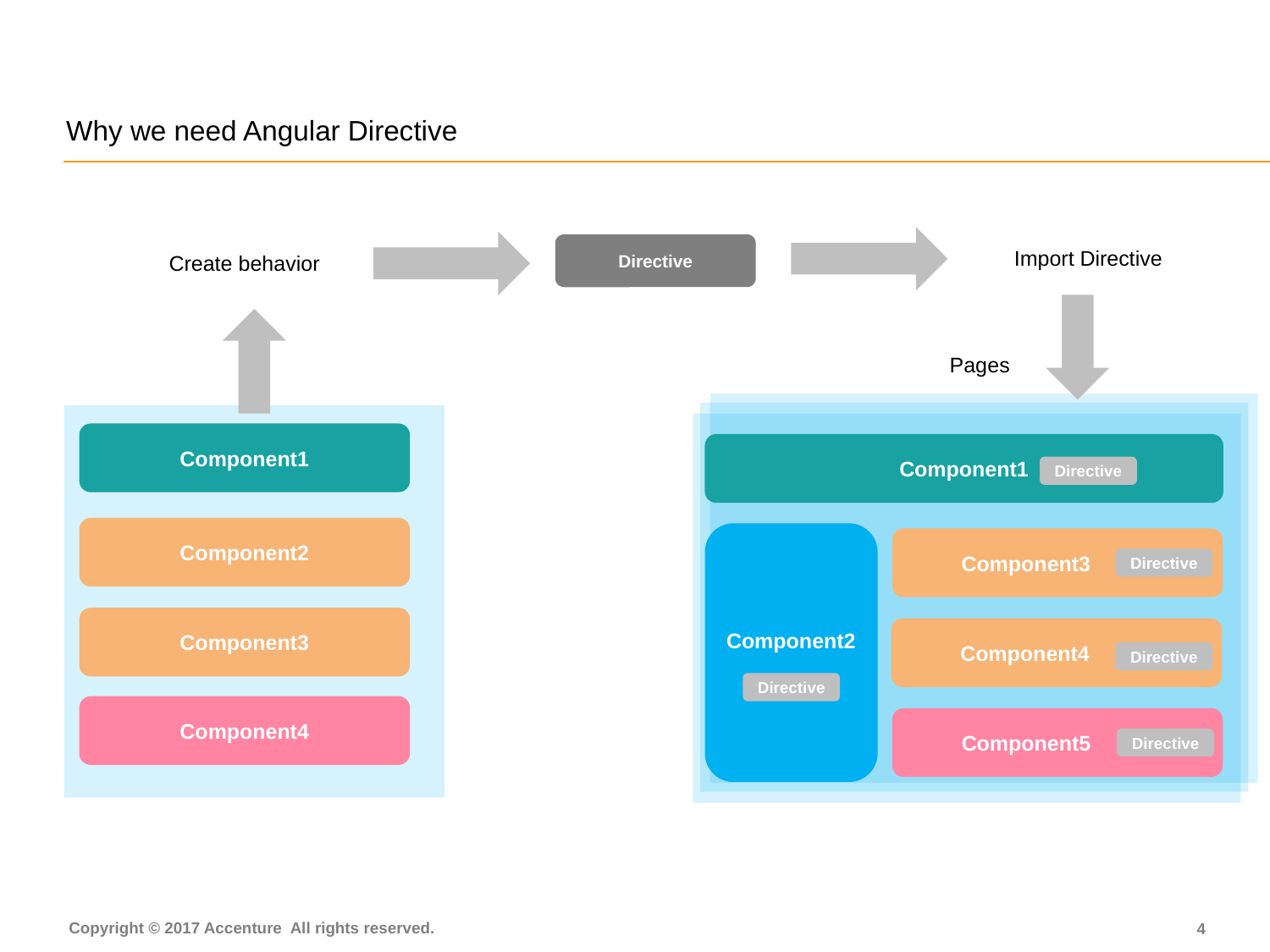

# Why we need Angular Directive
Import Directive

Create behavior

Directive

Pages

Component1
Component1
Directive
Component2
Component2

         Component3
Directive
Component3
         Component4
Directive
Directive
Component4
         Component5
Directive
4
Copyright © 2017 Accenture  All rights reserved.